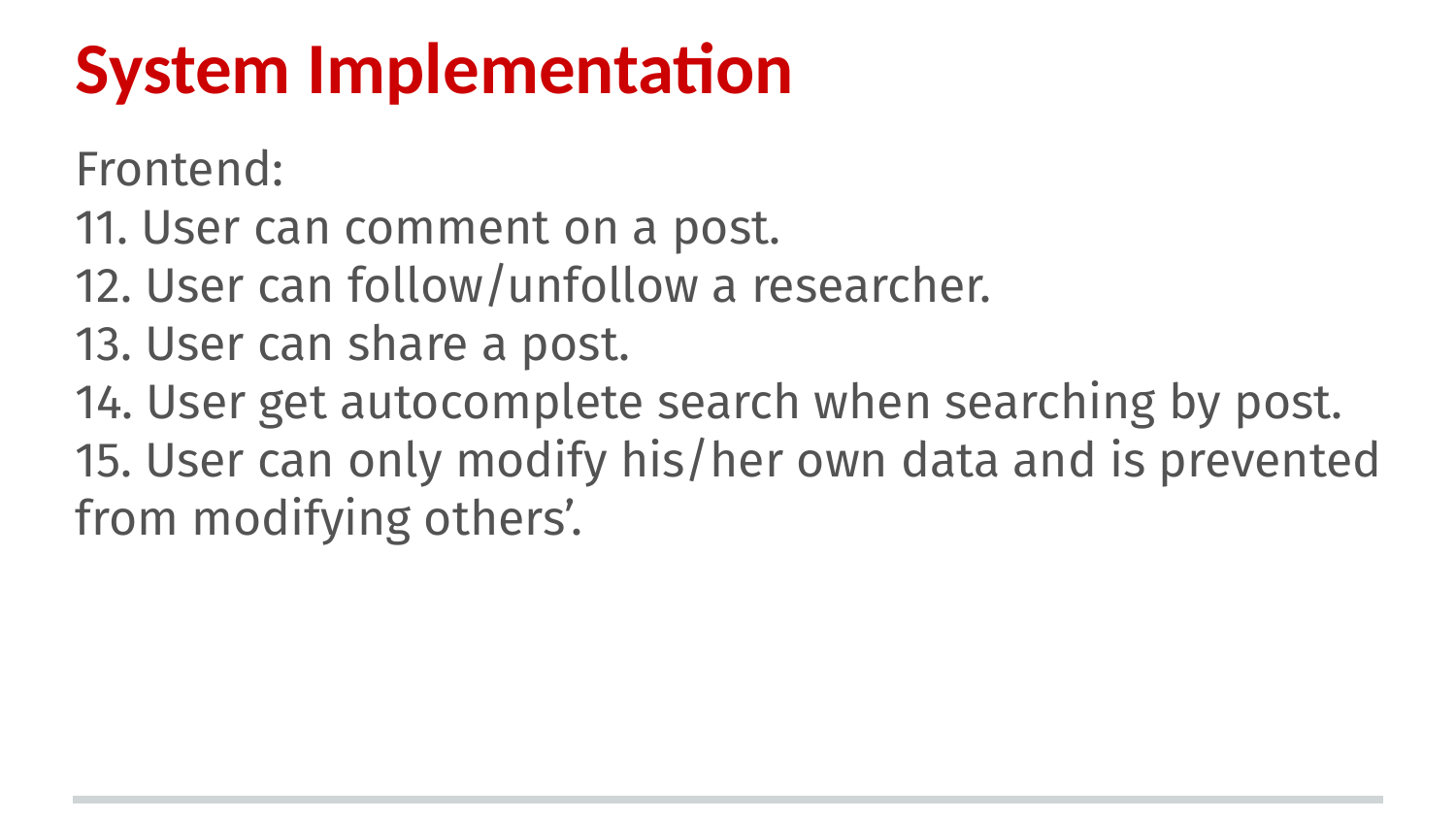

# System Implementation
Frontend:
11. User can comment on a post.
12. User can follow/unfollow a researcher.
13. User can share a post.
14. User get autocomplete search when searching by post.
15. User can only modify his/her own data and is prevented from modifying others’.